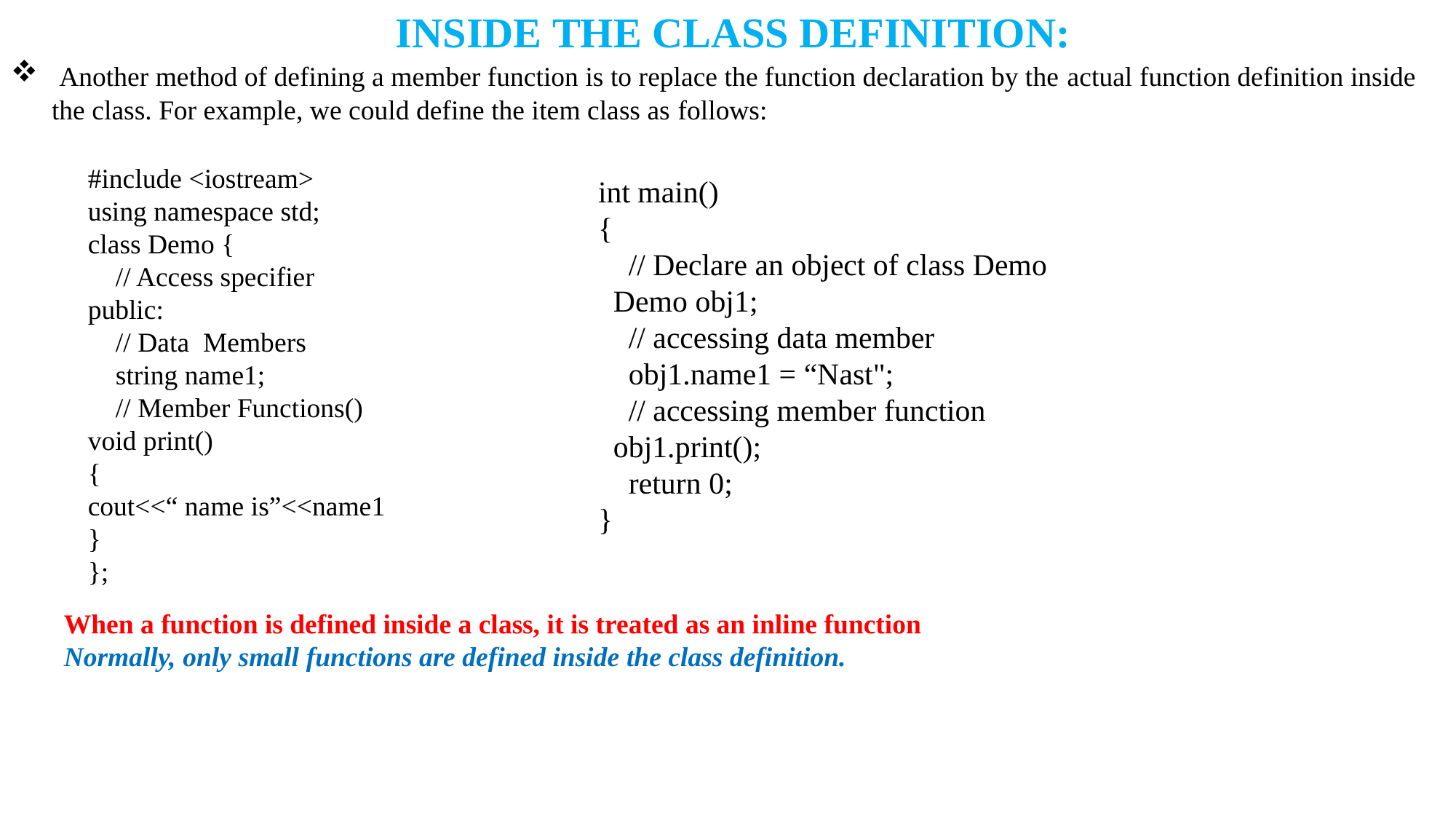

INSIDE THE CLASS DEFINITION:
 Another method of defining a member function is to replace the function declaration by the actual function definition inside the class. For example, we could define the item class as follows:
#include <iostream>
using namespace std;
class Demo {
    // Access specifier
public:
    // Data  Members
    string name1;
    // Member Functions()
void print()
{
cout<<“ name is”<<name1
}
};
int main()
{
    // Declare an object of class Demo
  Demo obj1;
    // accessing data member
    obj1.name1 = “Nast";
    // accessing member function
  obj1.print();
    return 0;
}
When a function is defined inside a class, it is treated as an inline function
Normally, only small functions are defined inside the class definition.